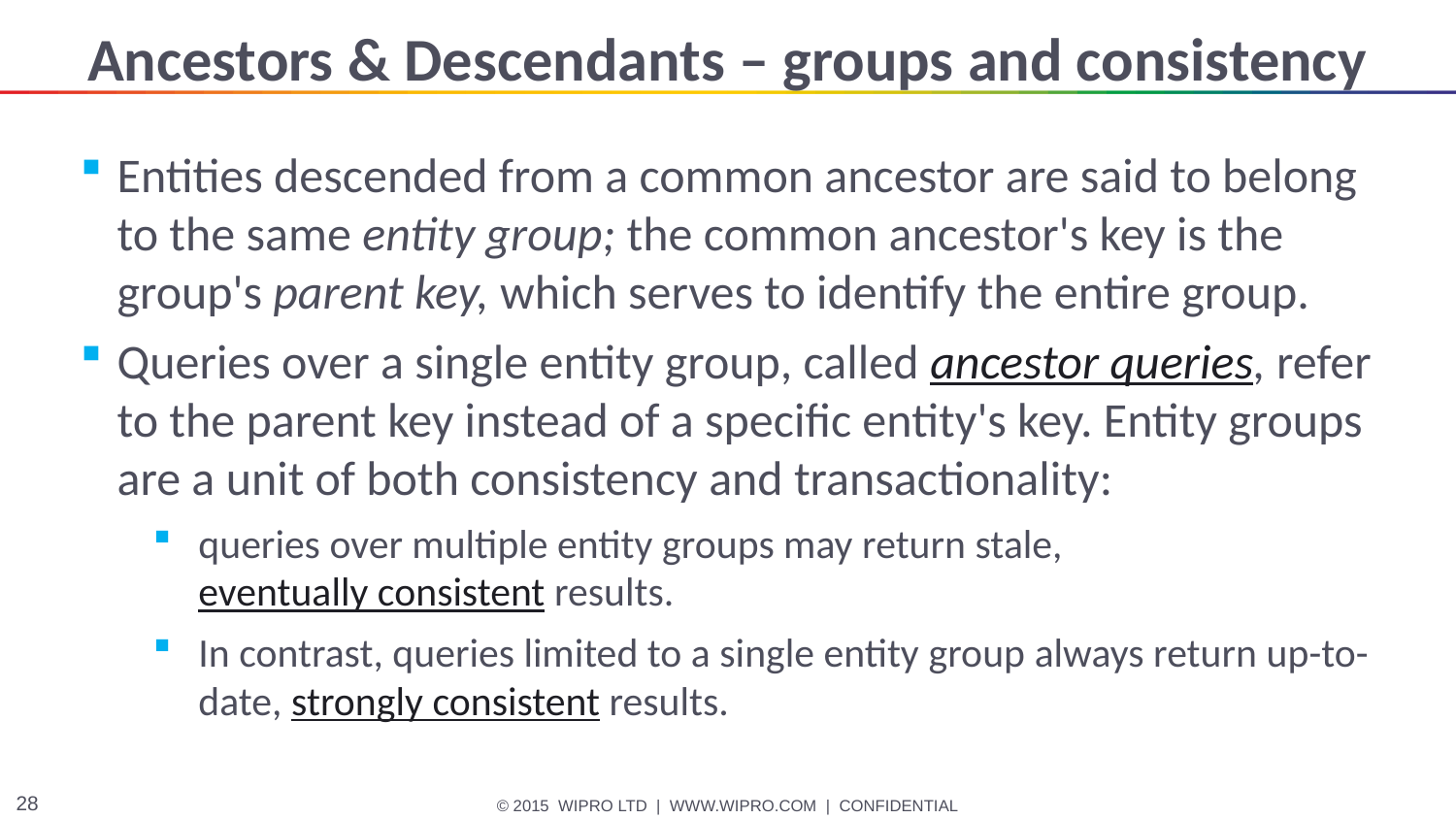

# Ancestors & Descendants – groups and consistency
Entities descended from a common ancestor are said to belong to the same entity group; the common ancestor's key is the group's parent key, which serves to identify the entire group.
Queries over a single entity group, called ancestor queries, refer to the parent key instead of a specific entity's key. Entity groups are a unit of both consistency and transactionality:
queries over multiple entity groups may return stale, eventually consistent results.
In contrast, queries limited to a single entity group always return up-to-date, strongly consistent results.